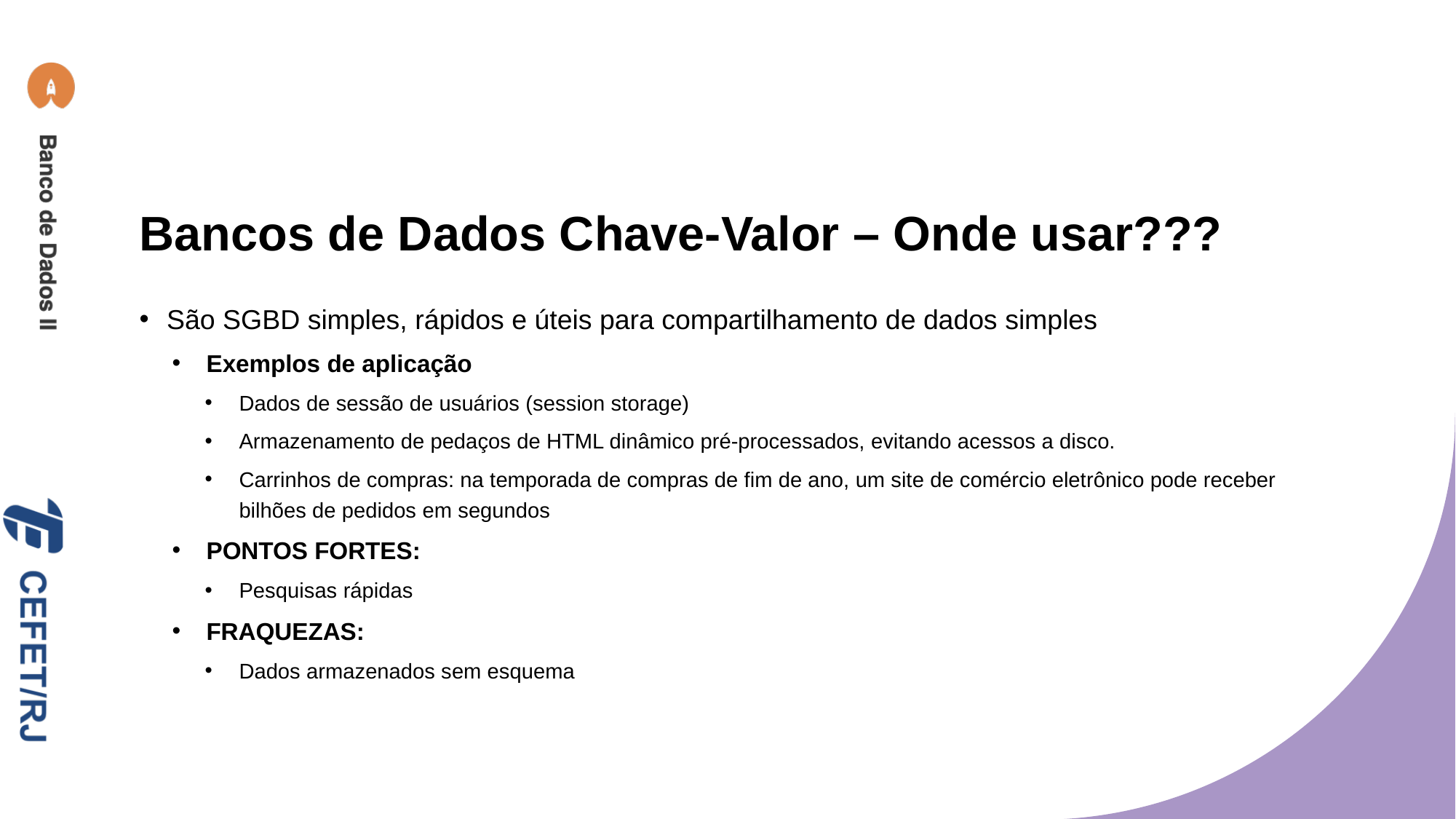

# Bancos de Dados Chave-Valor – Onde usar???
São SGBD simples, rápidos e úteis para compartilhamento de dados simples
Exemplos de aplicação
Dados de sessão de usuários (session storage)
Armazenamento de pedaços de HTML dinâmico pré-processados, evitando acessos a disco.
Carrinhos de compras: na temporada de compras de fim de ano, um site de comércio eletrônico pode receber bilhões de pedidos em segundos
PONTOS FORTES:
Pesquisas rápidas
FRAQUEZAS:
Dados armazenados sem esquema